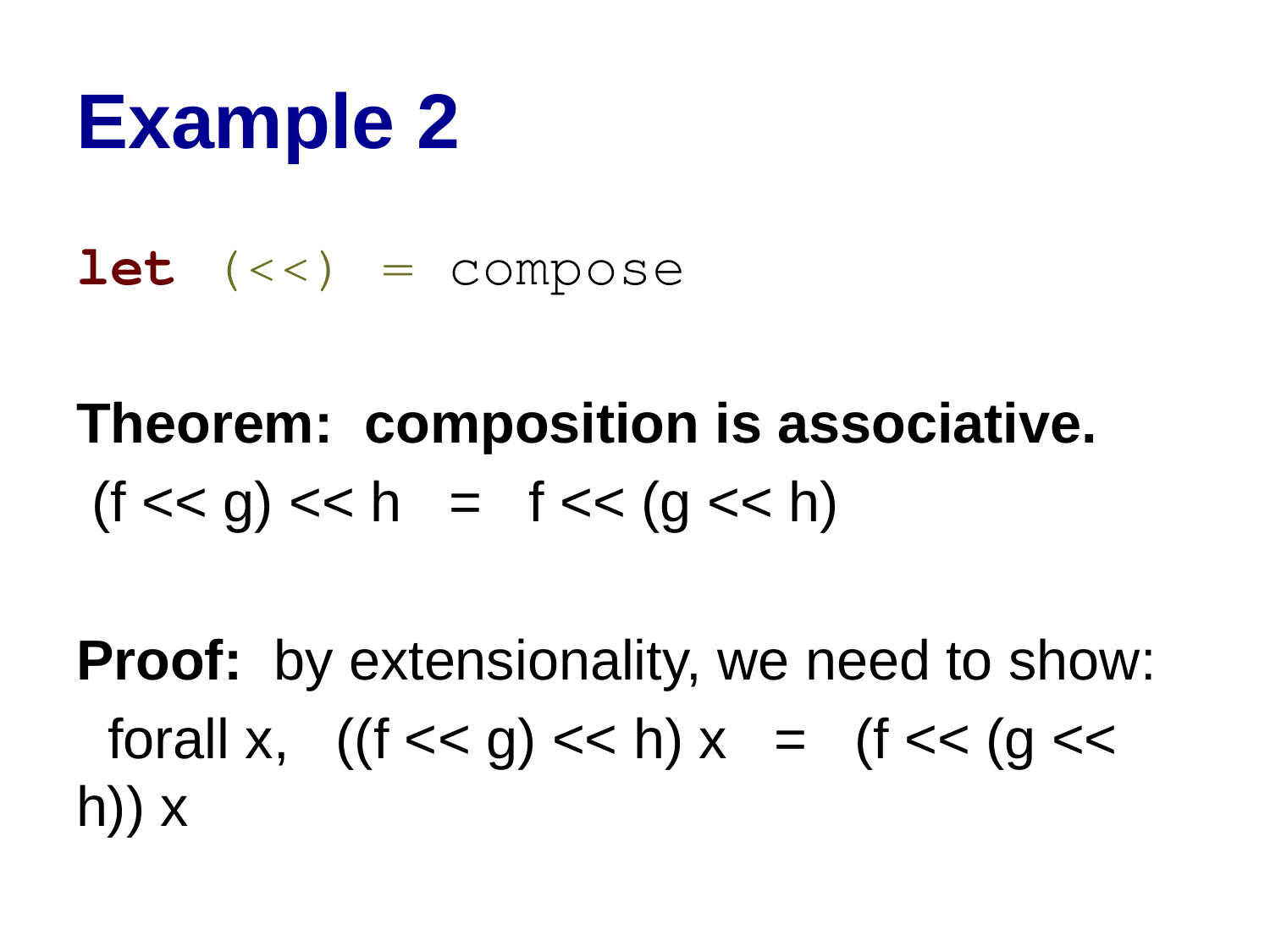

# Example 2
let (<<) = compose

Theorem:  composition is associative.
 (f << g) << h   =   f << (g << h)

Proof:  by extensionality, we need to show:
  forall x,   ((f << g) << h) x   =   (f << (g << h)) x